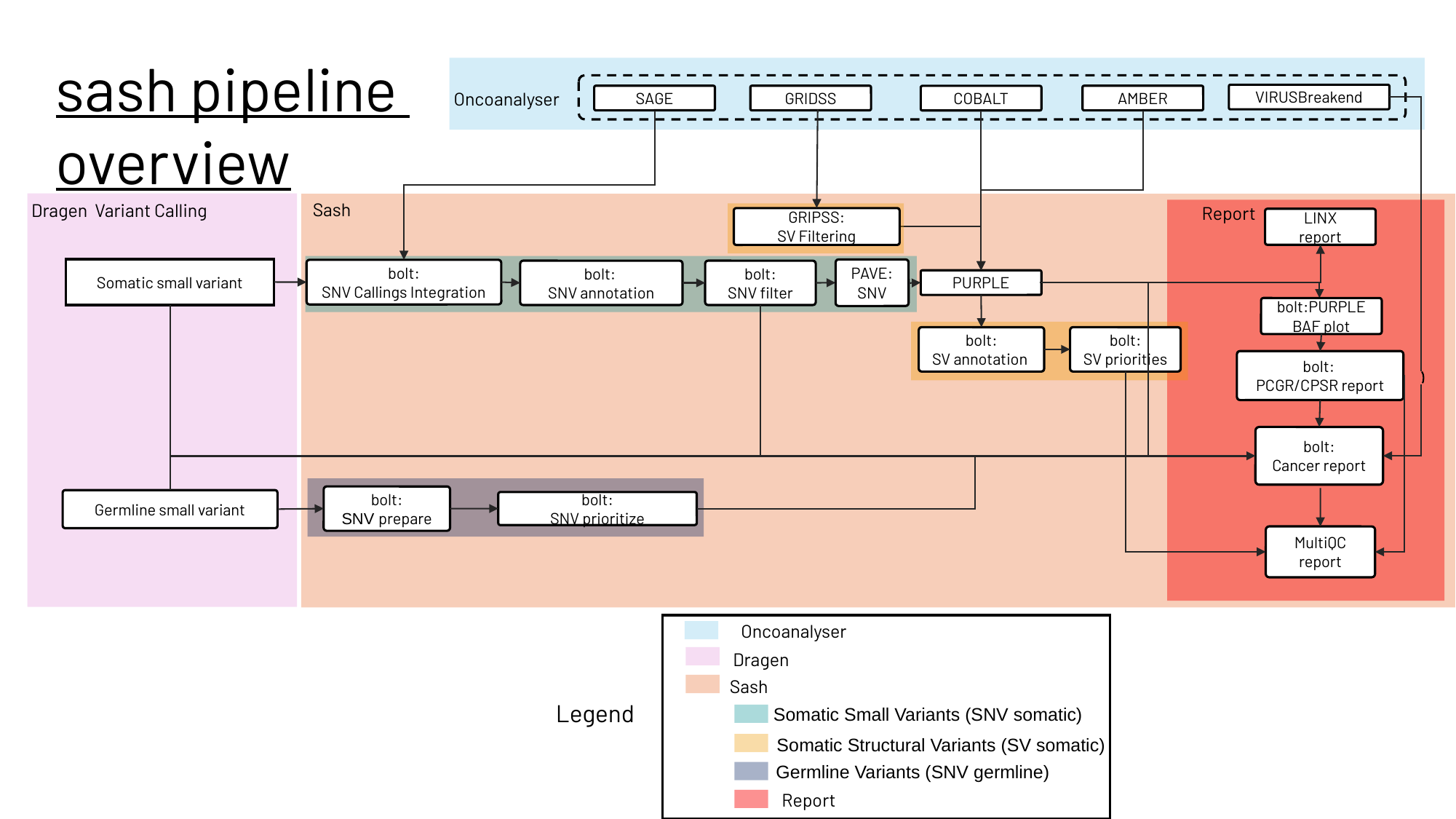

sash pipeline
overview

Oncoanalyser
VIRUSBreakend
SAGE
GRIDSS
AMBER
COBALT
Sash

Dragen  Variant Calling

Report

GRIPSS:
SV Filtering
LINX
report

Somatic small variant
PAVE:
SNV
bolt:
SNV Callings Integration
bolt:
SNV annotation
bolt:
SNV filter
PURPLE

bolt:
SV annotation
bolt:
SV priorities
bolt:
PCGR/CPSR report

bolt:
Cancer report

bolt:
SNV prepare
Germline small variant
bolt:
SNV prioritize
MultiQC report
Oncoanalyser

Dragen

Sash

Legend
Somatic Small Variants (SNV somatic)

Somatic Structural Variants (SV somatic)

Germline Variants (SNV germline)

Report

bolt:PURPLE
BAF plot